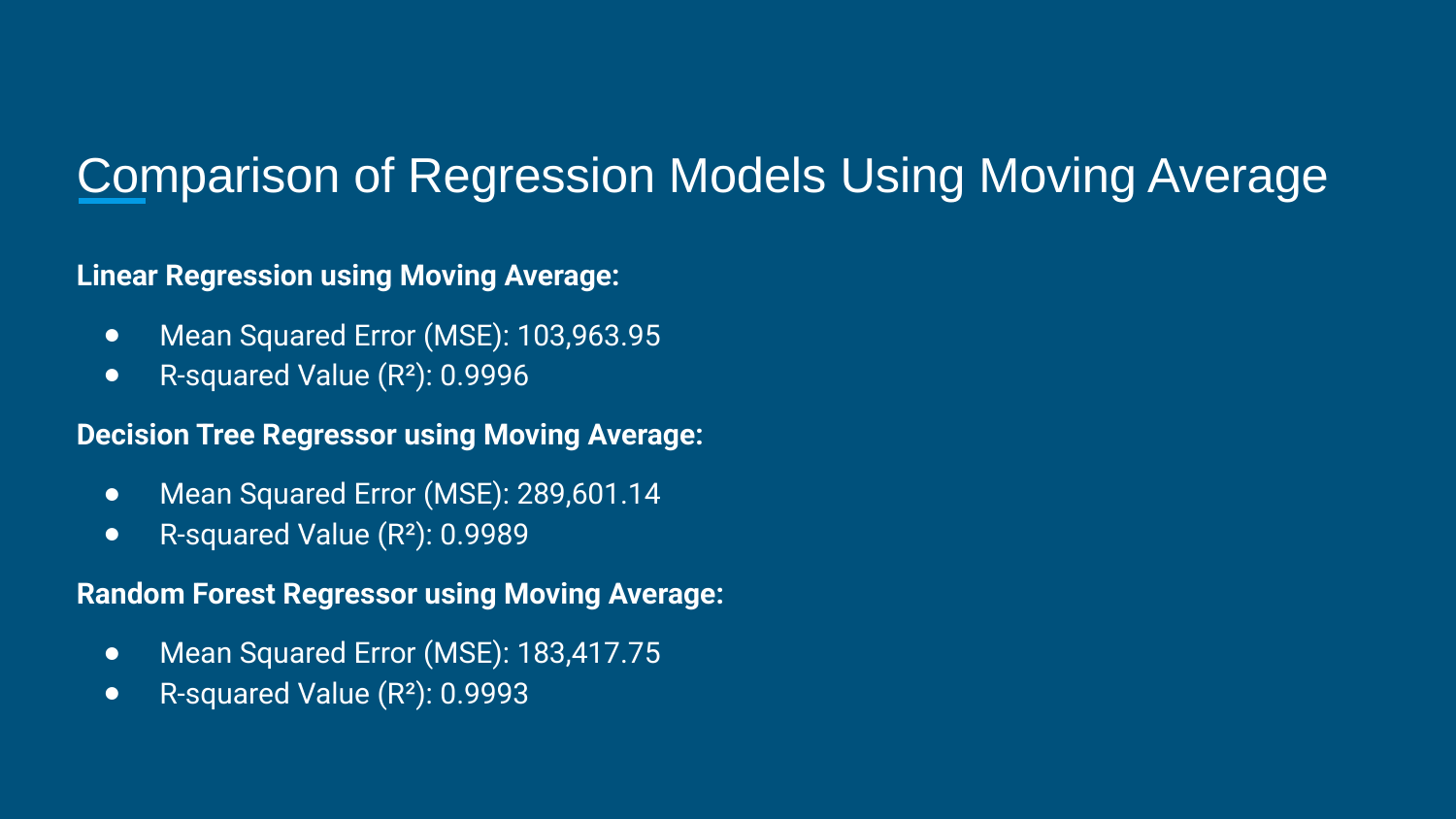

# Comparison of Regression Models Using Moving Average
Linear Regression using Moving Average:
Mean Squared Error (MSE): 103,963.95
R-squared Value (R²): 0.9996
Decision Tree Regressor using Moving Average:
Mean Squared Error (MSE): 289,601.14
R-squared Value (R²): 0.9989
Random Forest Regressor using Moving Average:
Mean Squared Error (MSE): 183,417.75
R-squared Value (R²): 0.9993